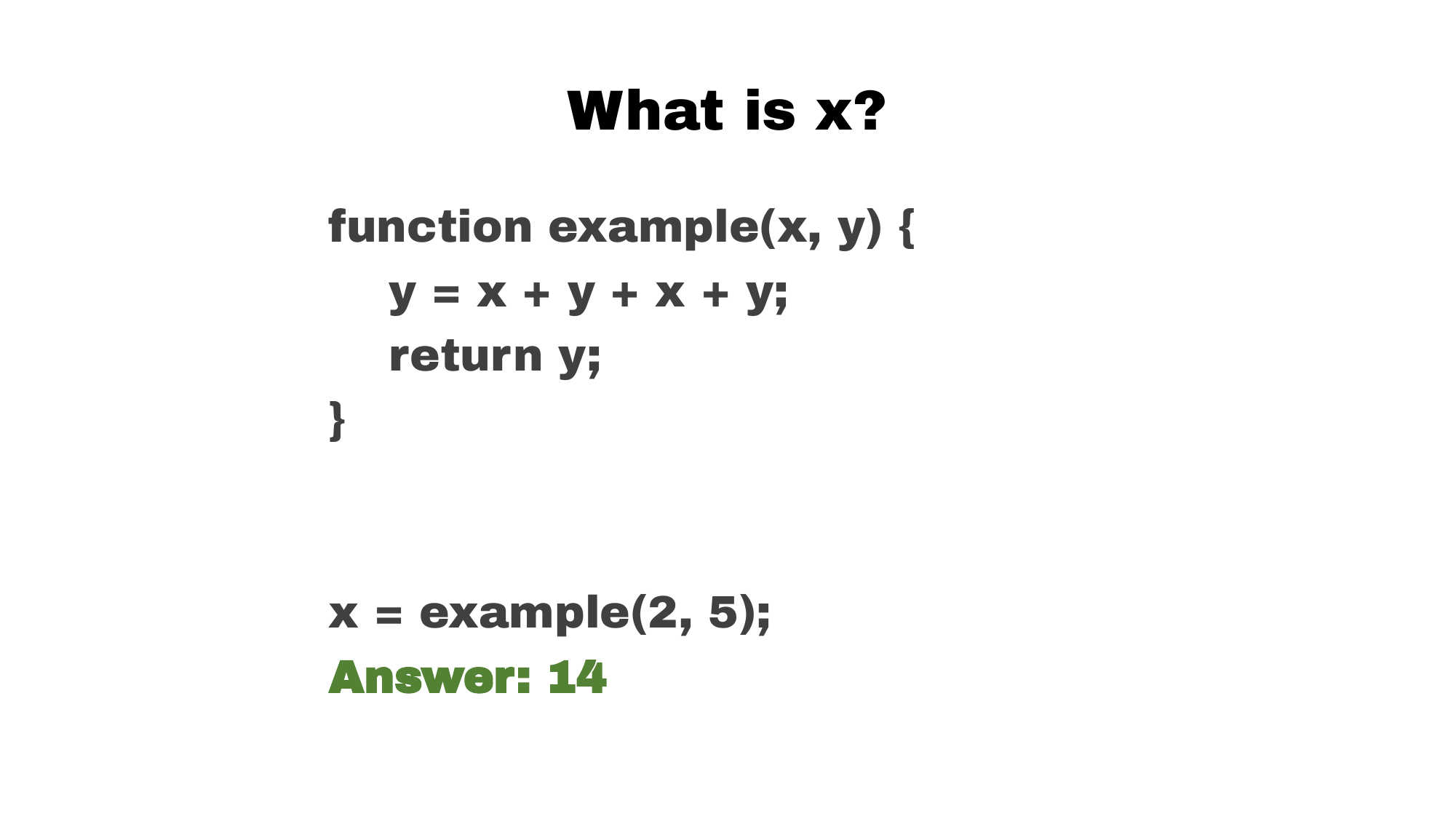

# What is x?
function example(x, y) {
    y = x + y + x + y;
    return y;
}

x = example(2, 5);
Answer: 14